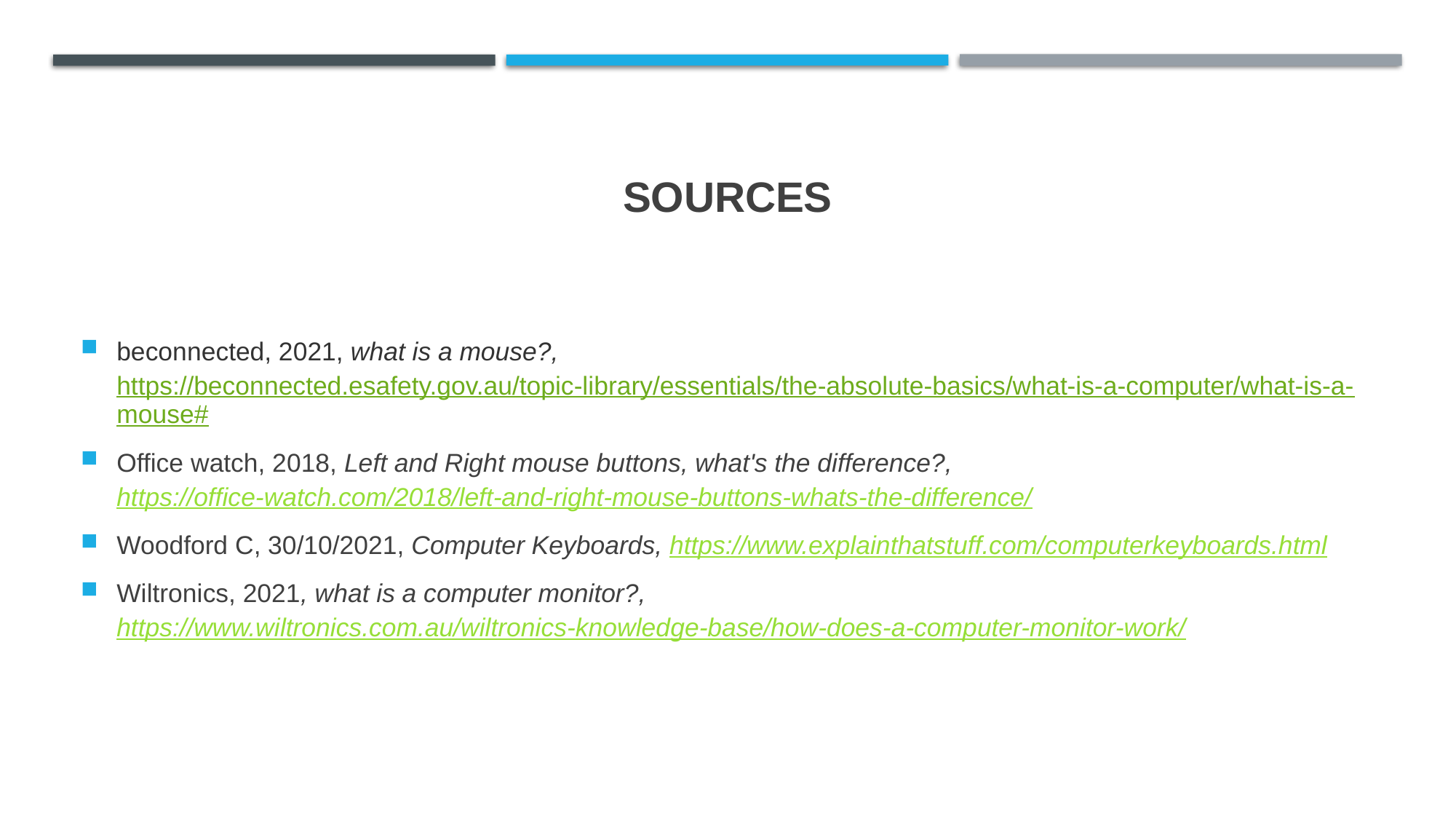

# Sources
beconnected, 2021, what is a mouse?, https://beconnected.esafety.gov.au/topic-library/essentials/the-absolute-basics/what-is-a-computer/what-is-a-mouse#
Office watch, 2018, Left and Right mouse buttons, what's the difference?, https://office-watch.com/2018/left-and-right-mouse-buttons-whats-the-difference/
Woodford C, 30/10/2021, Computer Keyboards, https://www.explainthatstuff.com/computerkeyboards.html
Wiltronics, 2021, what is a computer monitor?, https://www.wiltronics.com.au/wiltronics-knowledge-base/how-does-a-computer-monitor-work/